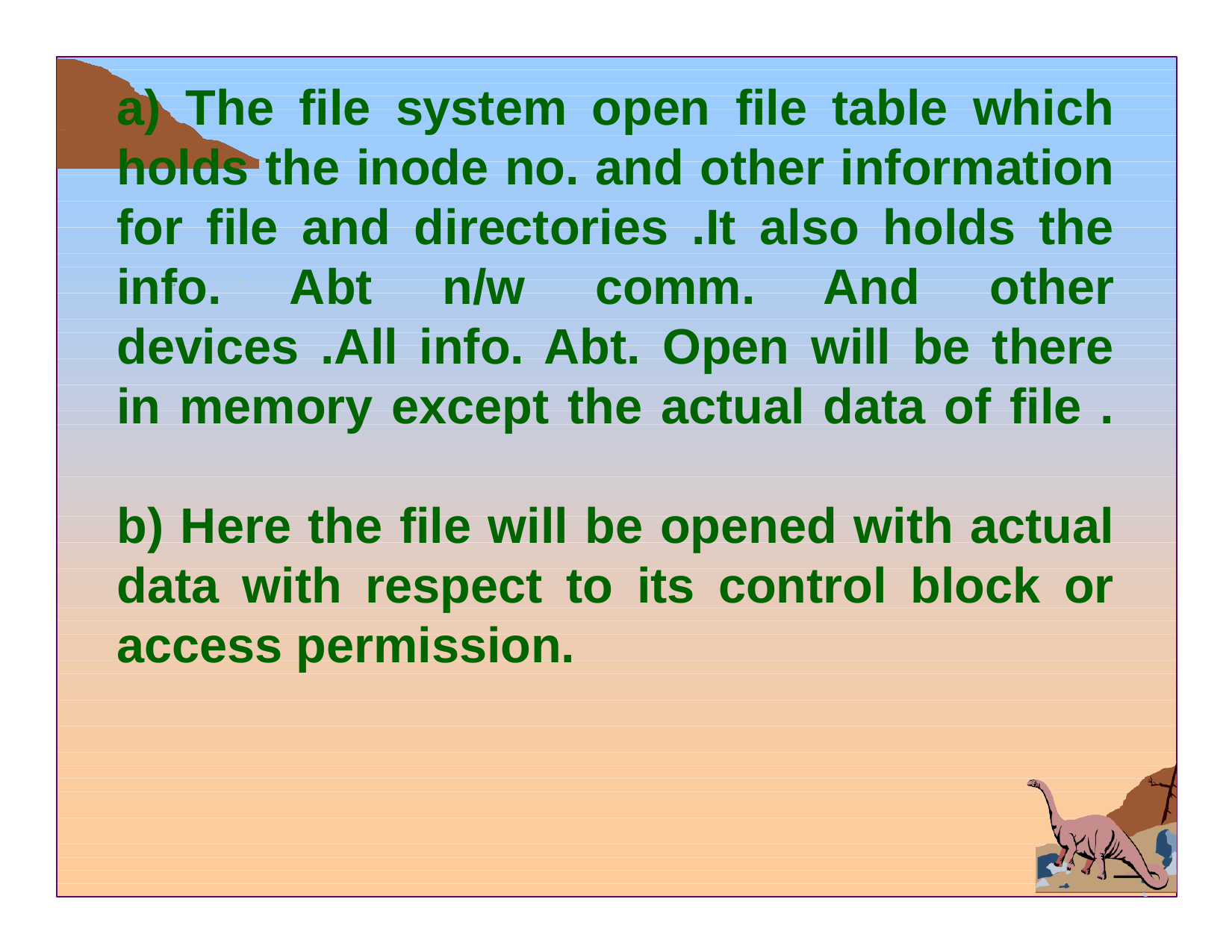

# a) The file system open file table which holds the inode no. and other information for file and directories .It also holds the info. Abt n/w comm. And other devices .All info. Abt. Open will be there in memory except the actual data of file . b) Here the file will be opened with actual data with respect to its control block or access permission.